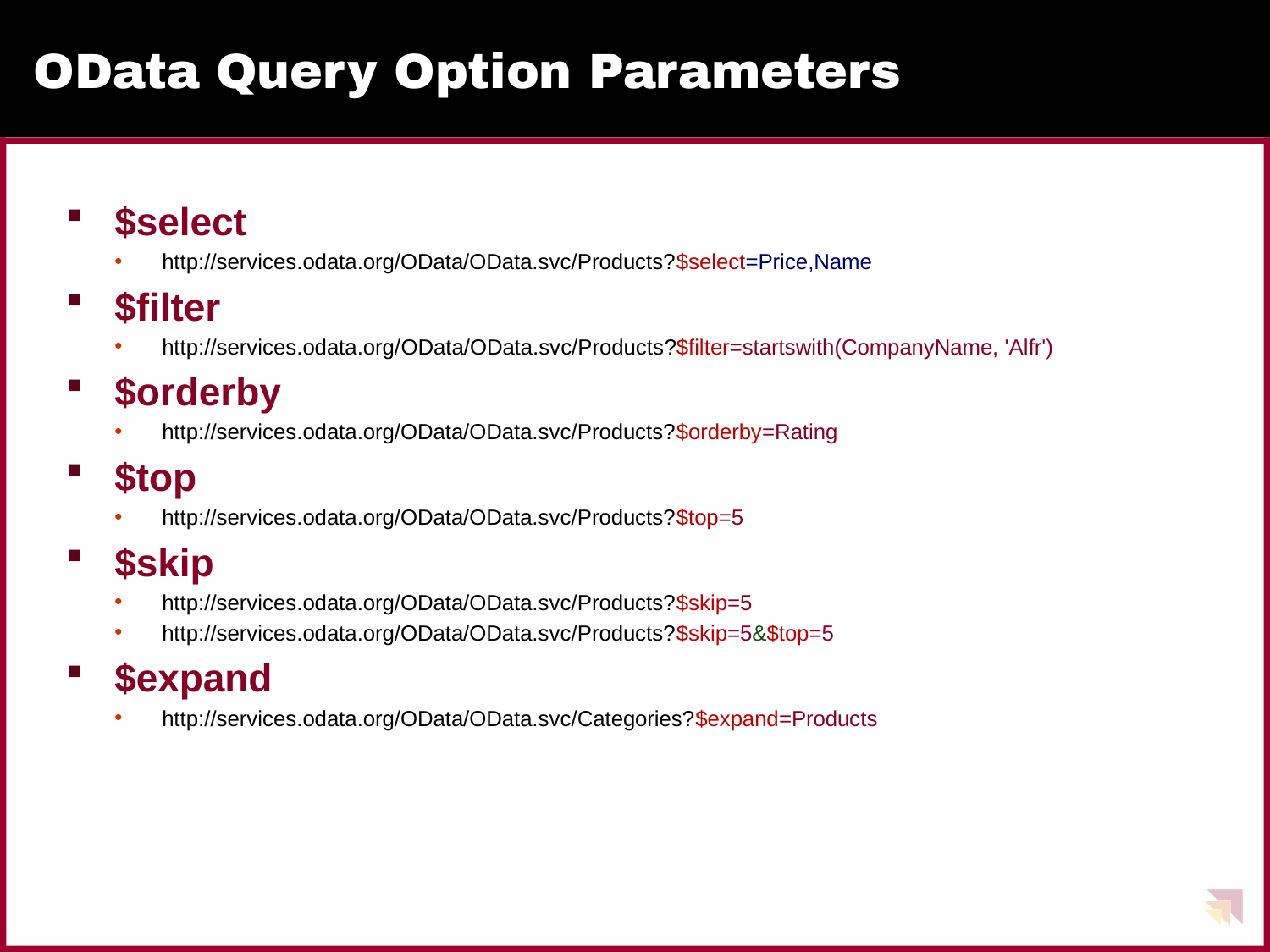

# OData Query Option Parameters
$select
http://services.odata.org/OData/OData.svc/Products?$select=Price,Name
$filter
http://services.odata.org/OData/OData.svc/Products?$filter=startswith(CompanyName, 'Alfr')
$orderby
http://services.odata.org/OData/OData.svc/Products?$orderby=Rating
$top
http://services.odata.org/OData/OData.svc/Products?$top=5
$skip
http://services.odata.org/OData/OData.svc/Products?$skip=5
http://services.odata.org/OData/OData.svc/Products?$skip=5&$top=5
$expand
http://services.odata.org/OData/OData.svc/Categories?$expand=Products